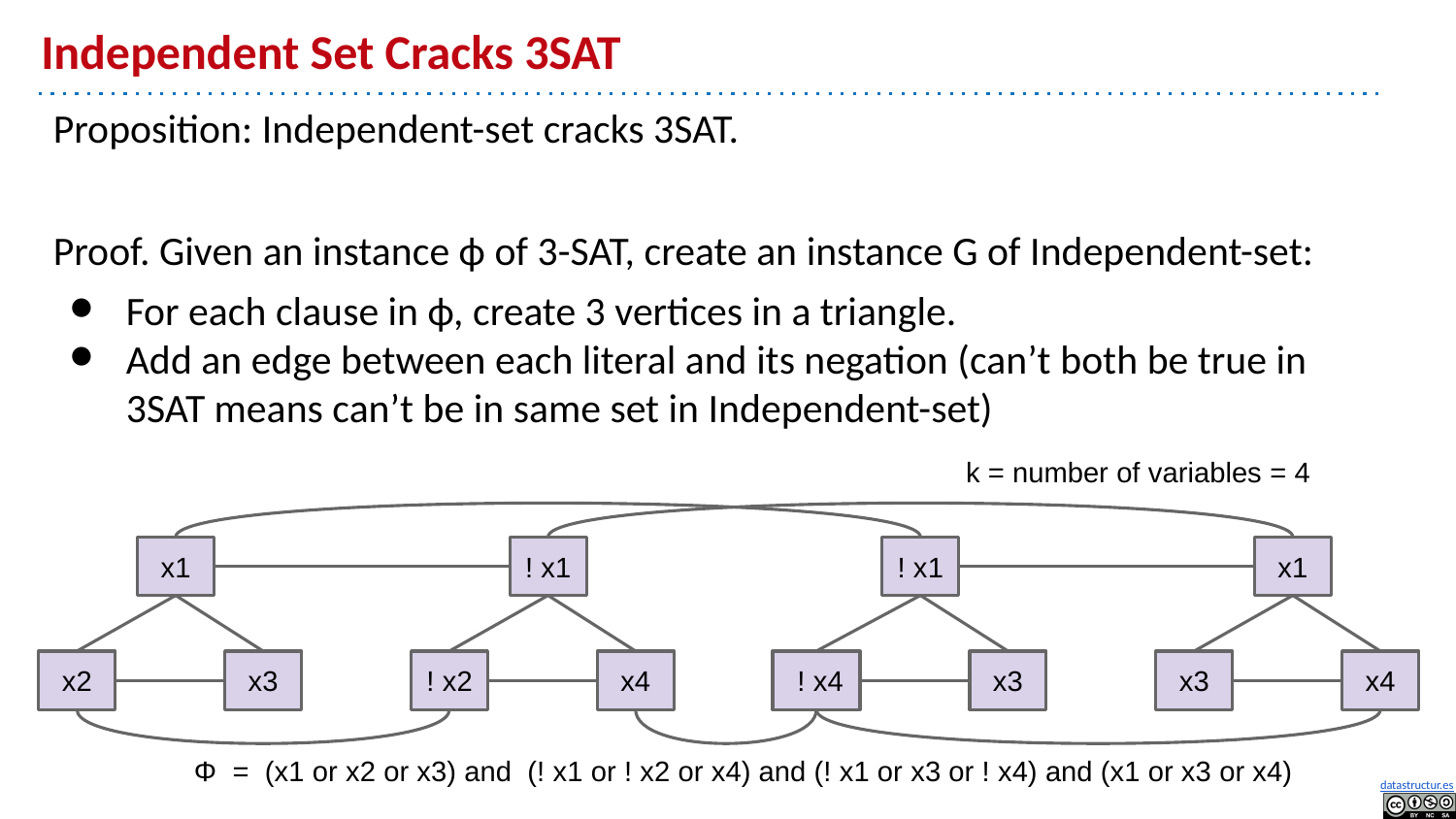

# Independent Set Cracks 3SAT
Proposition: Independent-set cracks 3SAT.

Proof. Given an instance ϕ of 3-SAT, create an instance G of Independent-set:
For each clause in ϕ, create 3 vertices in a triangle.
Add an edge between each literal and its negation (can’t both be true in 3SAT means can’t be in same set in Independent-set)

k = number of variables = 4
x1
! x1
! x1
x1
x2
x3
! x2
x4
 ! x4
x3
x3
x4
Φ  =  (x1 or x2 or x3) and  (! x1 or ! x2 or x4) and (! x1 or x3 or ! x4) and (x1 or x3 or x4)